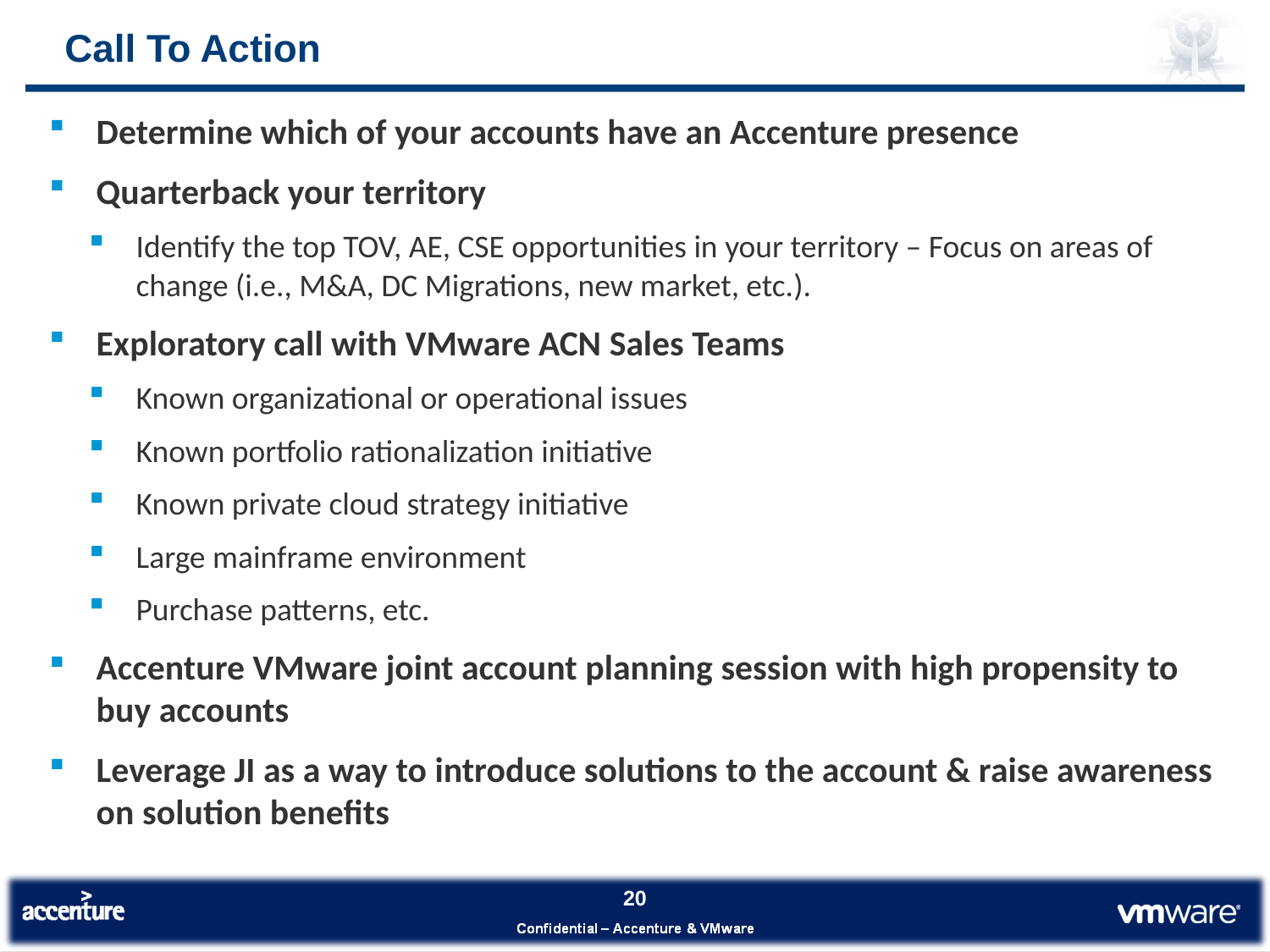

# Call To Action
Determine which of your accounts have an Accenture presence
Quarterback your territory
Identify the top TOV, AE, CSE opportunities in your territory – Focus on areas of change (i.e., M&A, DC Migrations, new market, etc.).
Exploratory call with VMware ACN Sales Teams
Known organizational or operational issues
Known portfolio rationalization initiative
Known private cloud strategy initiative
Large mainframe environment
Purchase patterns, etc.
Accenture VMware joint account planning session with high propensity to buy accounts
Leverage JI as a way to introduce solutions to the account & raise awareness on solution benefits